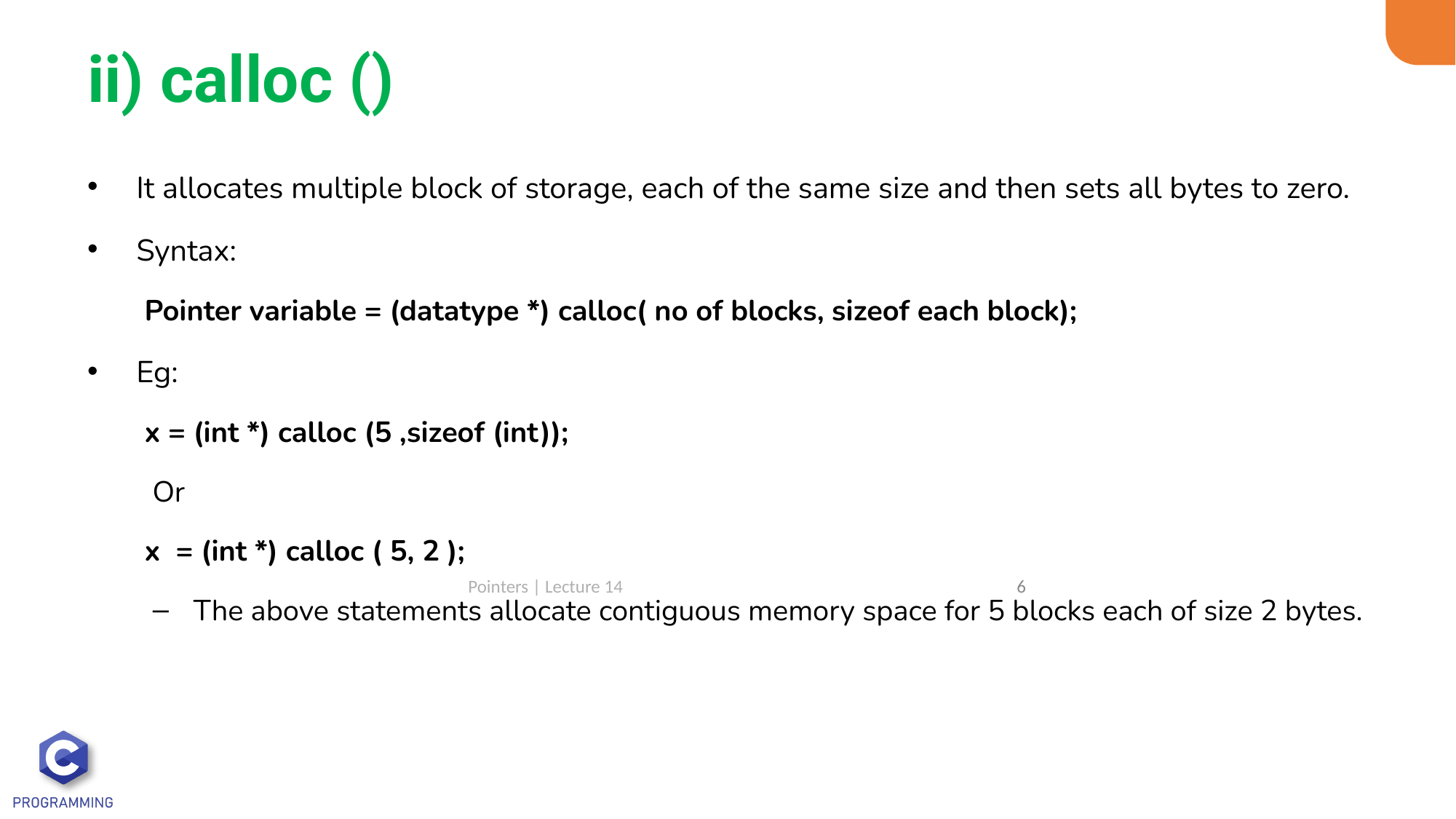

# ii) calloc ()
It allocates multiple block of storage, each of the same size and then sets all bytes to zero.
Syntax:
Pointer variable = (datatype *) calloc( no of blocks, sizeof each block);
Eg:
x = (int *) calloc (5 ,sizeof (int));
Or
x  = (int *) calloc ( 5, 2 );
The above statements allocate contiguous memory space for 5 blocks each of size 2 bytes.

Pointers | Lecture 14
6